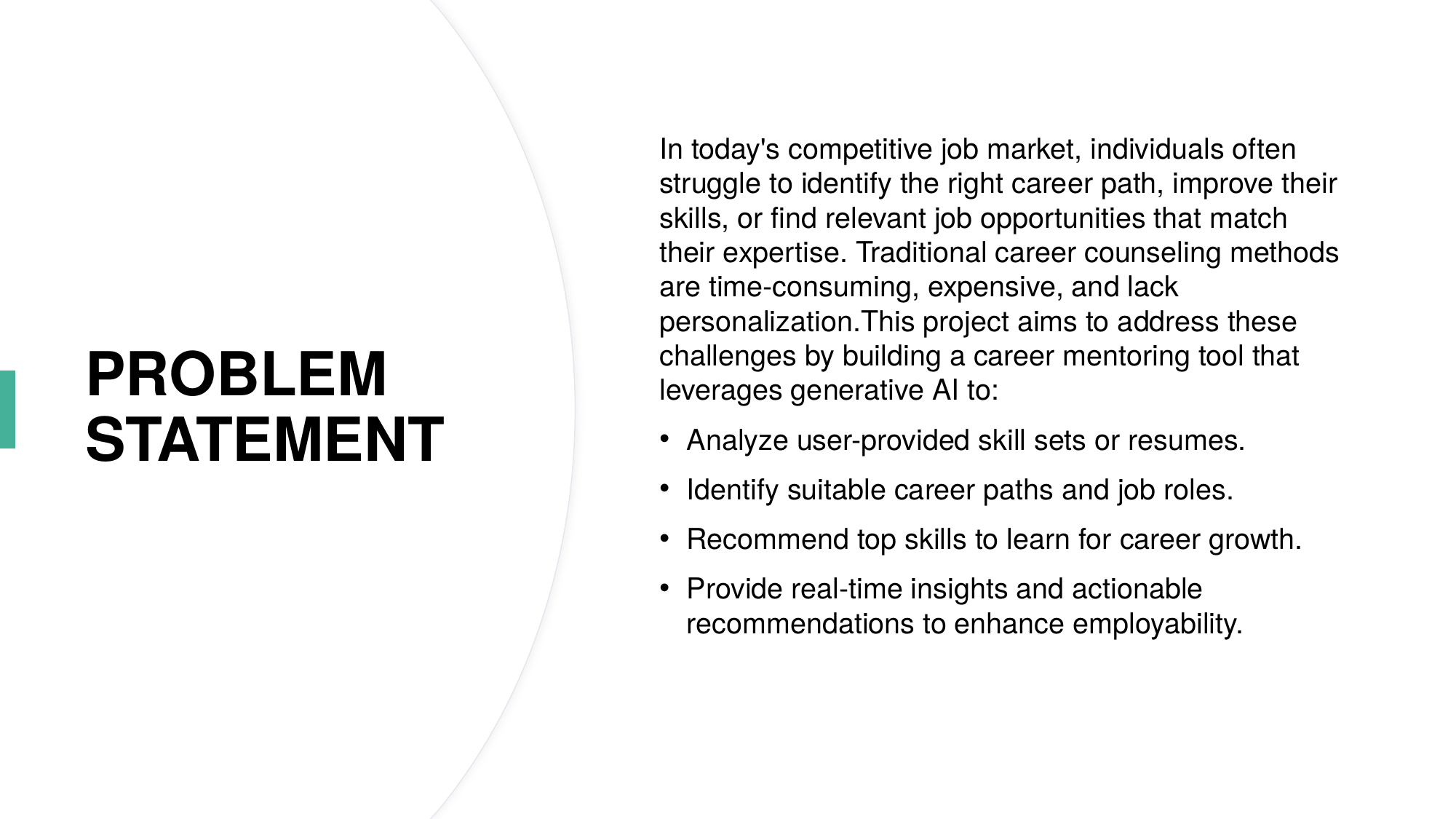

In today's competitive job market, individuals often struggle to identify the right career path, improve their skills, or find relevant job opportunities that match their expertise. Traditional career counseling methods are time-consuming, expensive, and lack personalization.This project aims to address these challenges by building a career mentoring tool that leverages generative AI to:
Analyze user-provided skill sets or resumes.
Identify suitable career paths and job roles.
Recommend top skills to learn for career growth.
Provide real-time insights and actionable recommendations to enhance employability.

# PROBLEM STATEMENT